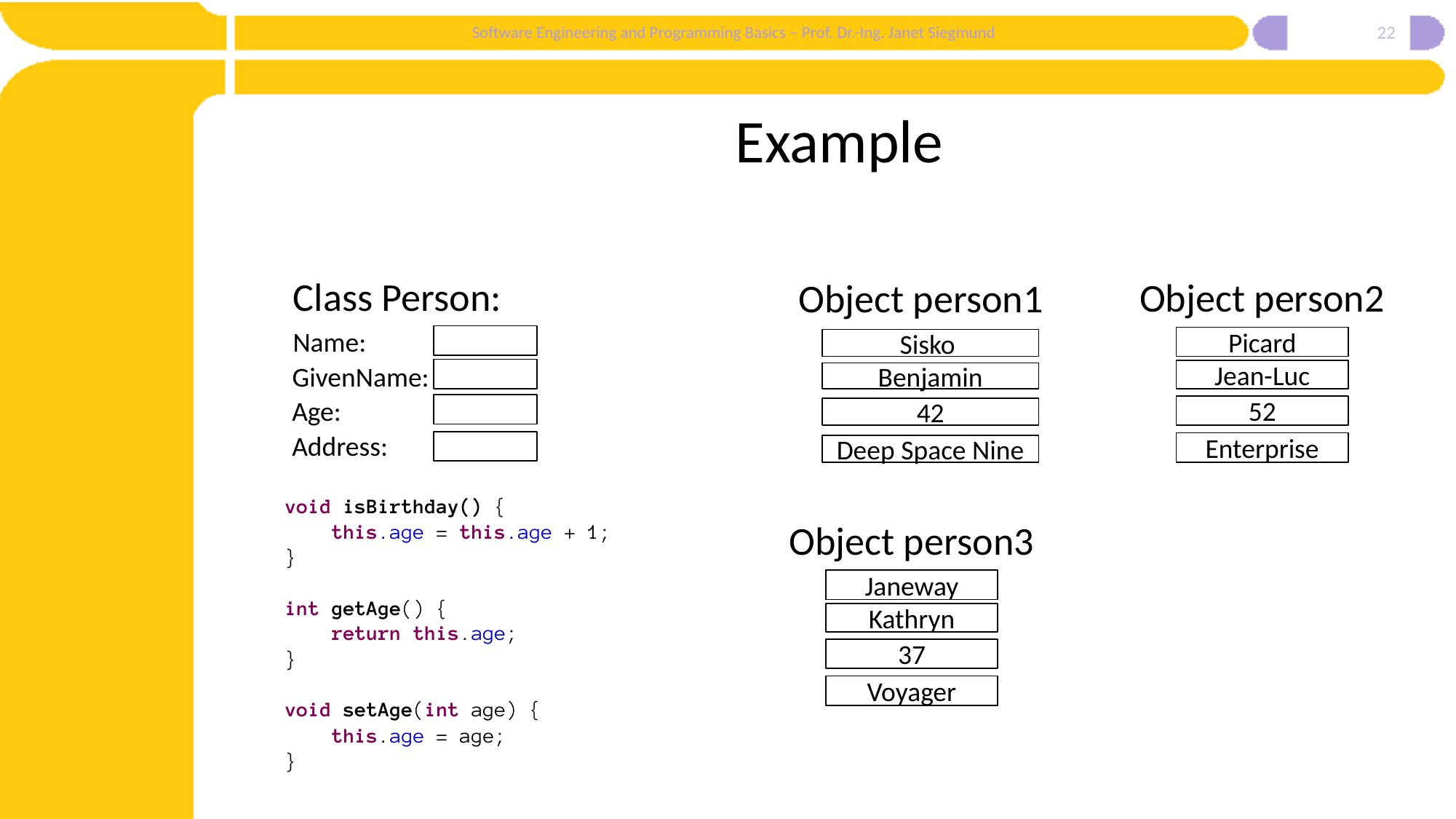

22
# Example
Class Person:
Object person2
Picard
Jean-Luc
52
Enterprise
Object person1
Sisko
Benjamin
42
Deep Space Nine
Name:

GivenName:

Age:

Address:

void isBirthday() {
    this.age = this.age + 1;
}

int getAge() {
    return this.age;
}

void setAge(int age) {
    this.age = age;
}
Object person3
Janeway
Kathryn
37
Voyager